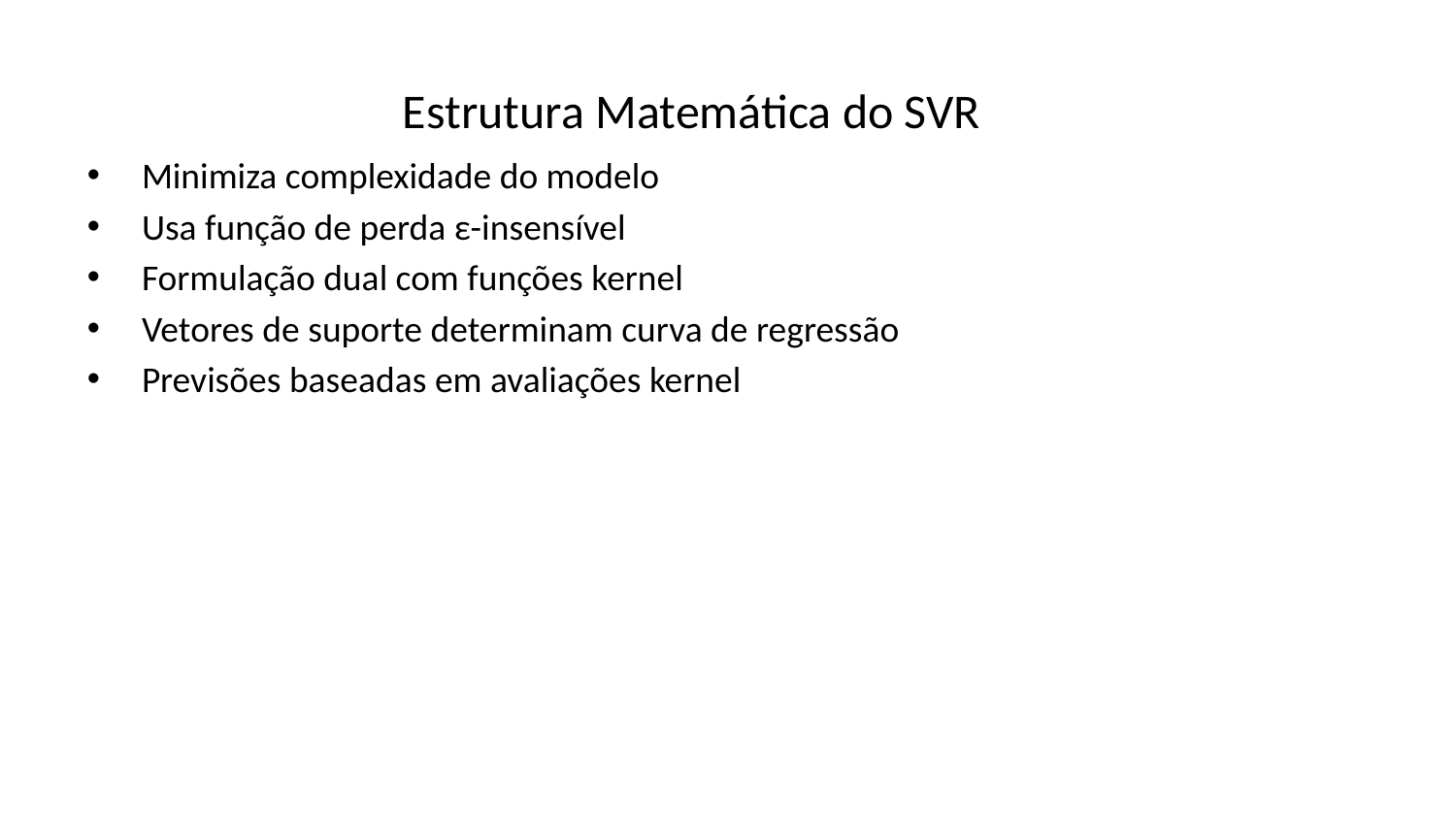

Estrutura Matemática do SVR
Minimiza complexidade do modelo
Usa função de perda ε-insensível
Formulação dual com funções kernel
Vetores de suporte determinam curva de regressão
Previsões baseadas em avaliações kernel